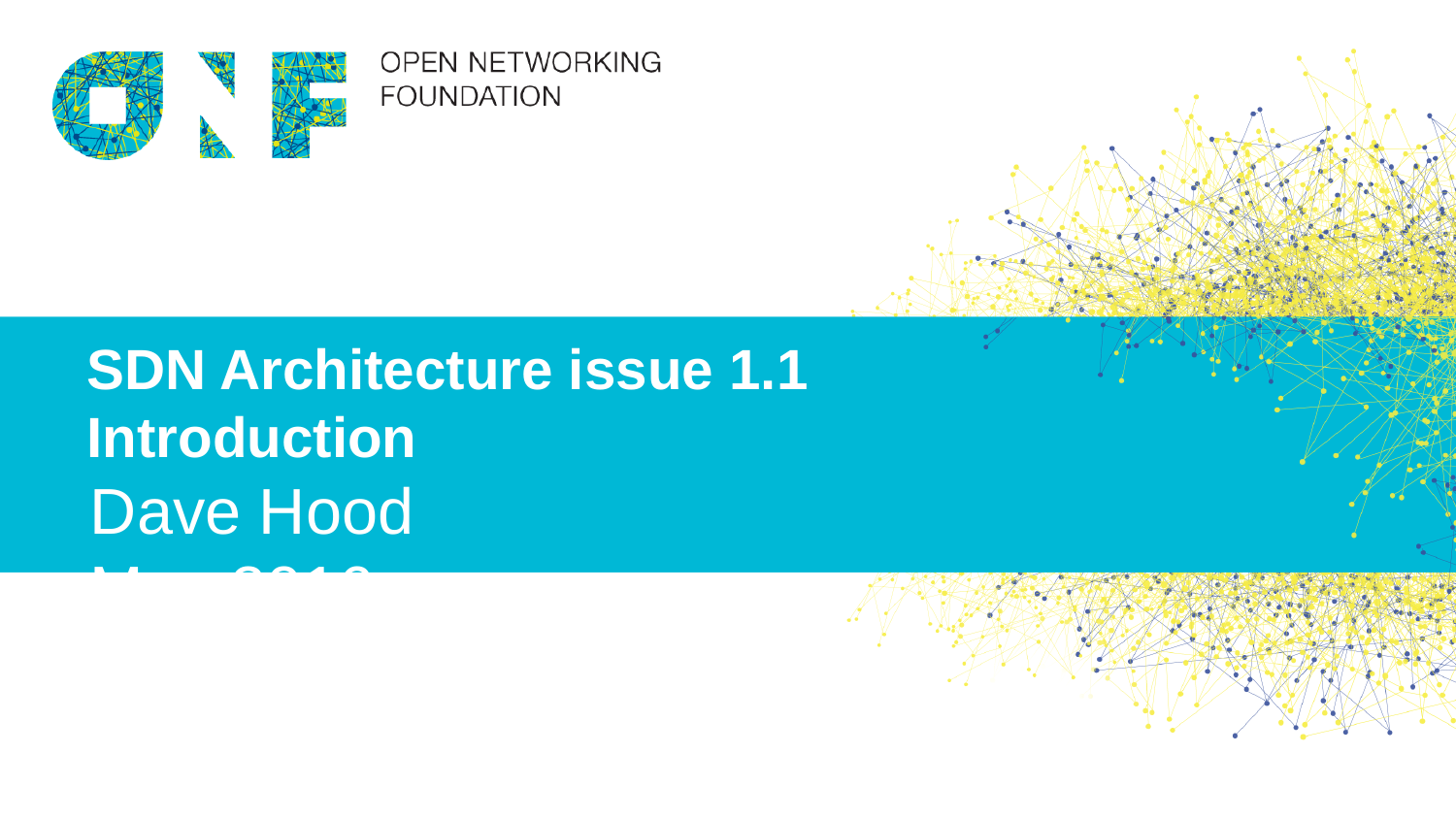

# SDN Architecture issue 1.1 Introduction
Dave Hood
May 2016